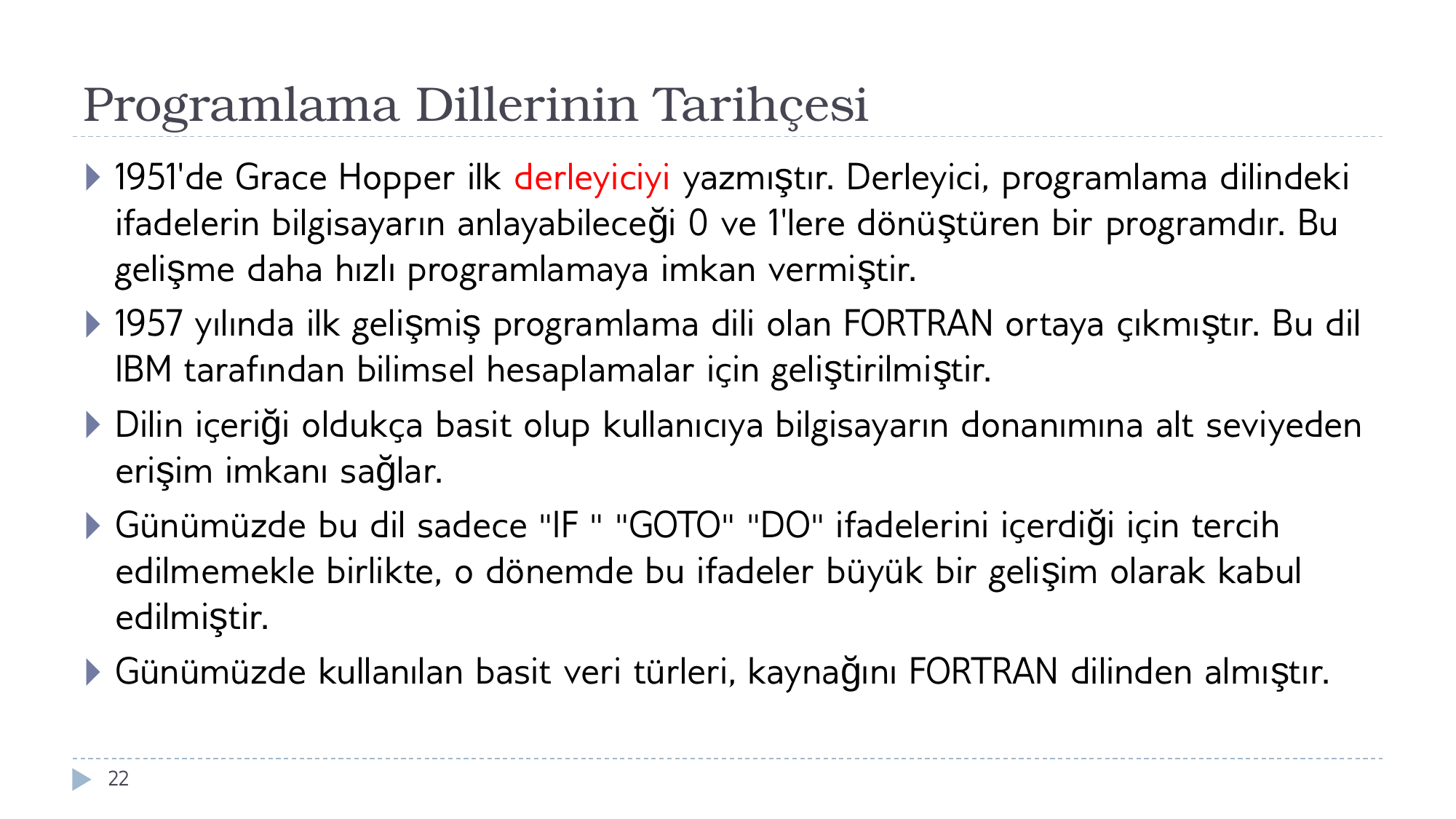

# Programlama Dillerinin Tarihçesi
1951'de Grace Hopper ilk derleyiciyi yazmıştır. Derleyici, programlama dilindeki ifadelerin bilgisayarın anlayabileceği 0 ve 1'lere dönüştüren bir programdır. Bu gelişme daha hızlı programlamaya imkan vermiştir.
1957 yılında ilk gelişmiş programlama dili olan FORTRAN ortaya çıkmıştır. Bu dil IBM tarafından bilimsel hesaplamalar için geliştirilmiştir.
Dilin içeriği oldukça basit olup kullanıcıya bilgisayarın donanımına alt seviyeden erişim imkanı sağlar.
Günümüzde bu dil sadece "IF " "GOTO" "DO" ifadelerini içerdiği için tercih edilmemekle birlikte, o dönemde bu ifadeler büyük bir gelişim olarak kabul edilmiştir.
Günümüzde kullanılan basit veri türleri, kaynağını FORTRAN dilinden almıştır.

22